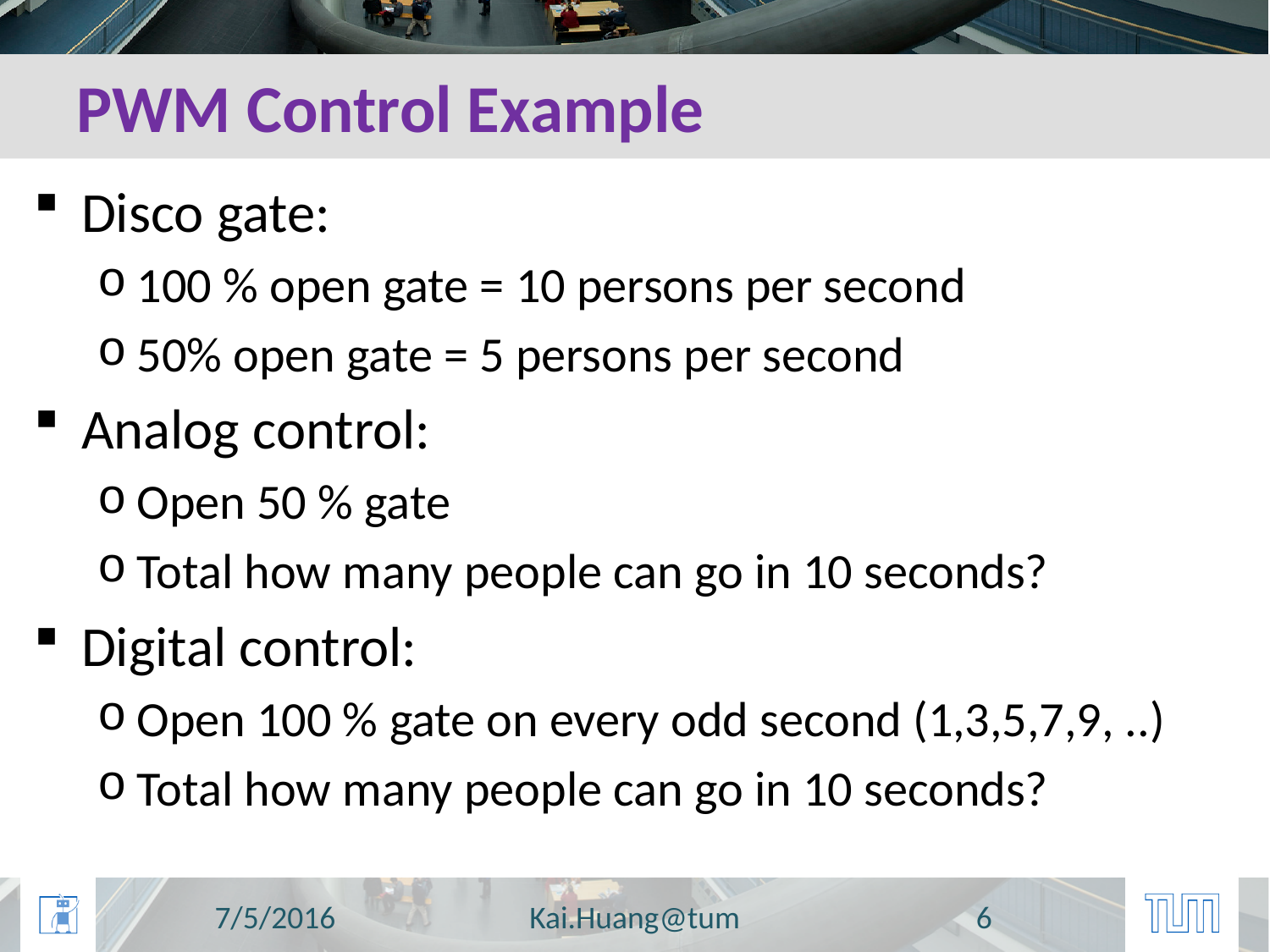

# PWM Control Example
Disco gate:
100 % open gate = 10 persons per second
50% open gate = 5 persons per second
Analog control:
Open 50 % gate
Total how many people can go in 10 seconds?
Digital control:
Open 100 % gate on every odd second (1,3,5,7,9, ..)
Total how many people can go in 10 seconds?
7/5/2016
Kai.Huang@tum
6